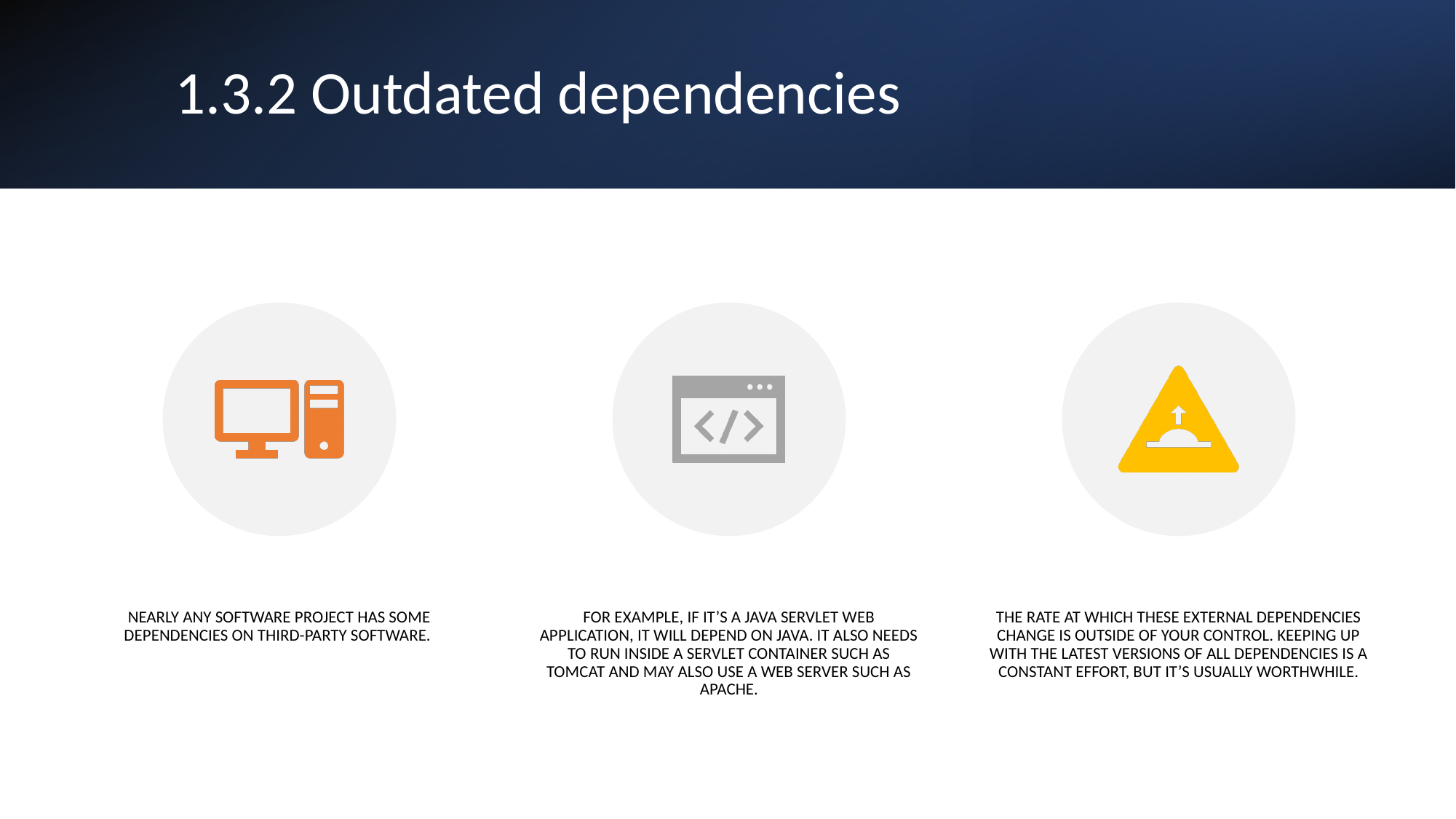

# 1.3.2 Outdated dependencies
Nearly any software project has some dependencies on third-party software.
For example, if it’s a Java servlet web application, it will depend on Java. It also needs to run inside a servlet container such as Tomcat and may also use a web server such as Apache.
The rate at which these external dependencies change is outside of your control. Keeping up with the latest versions of all dependencies is a constant effort, but it’s usually worthwhile.